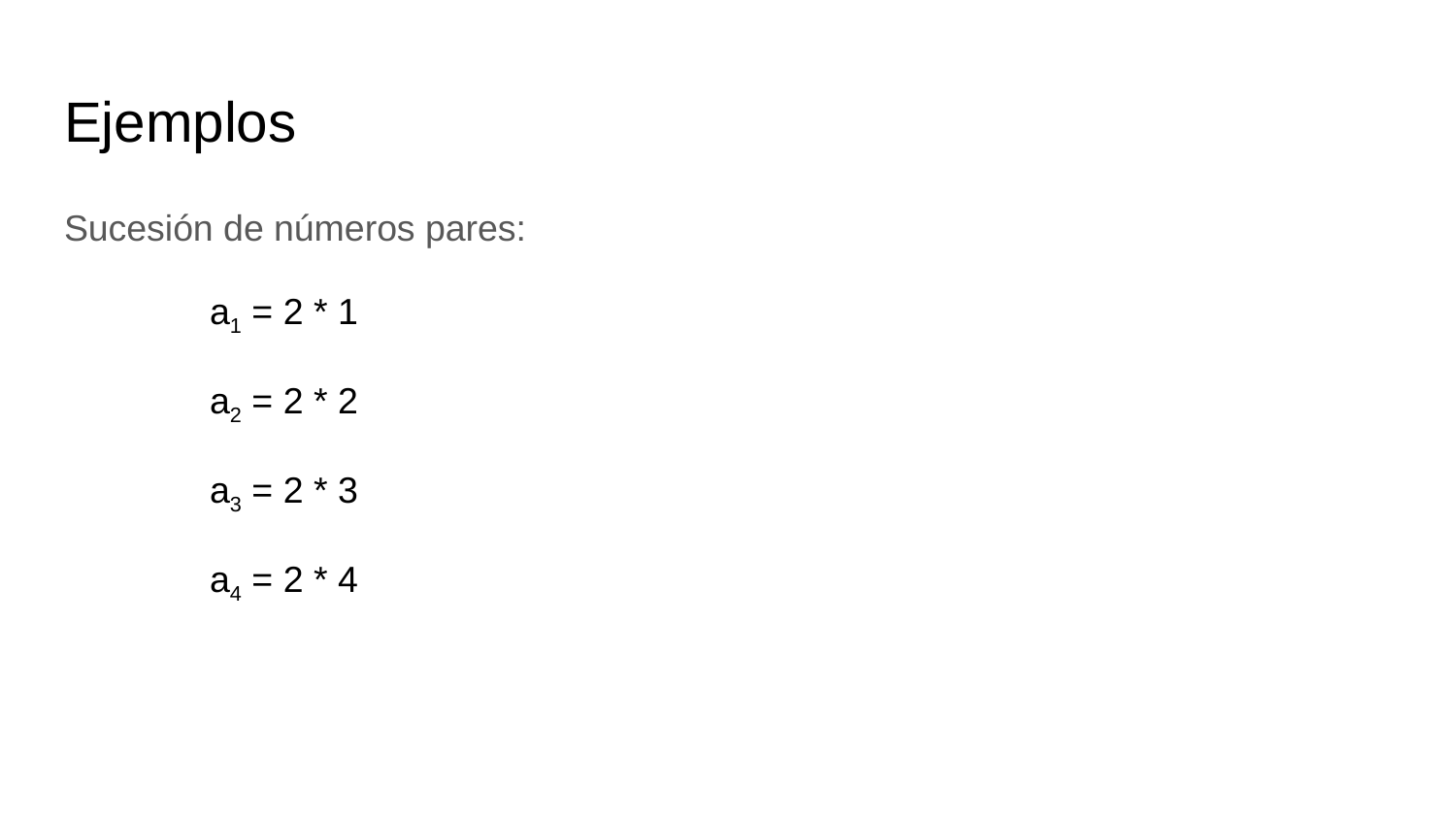

# Ejemplos
Sucesión de números pares:
	a1 = 2 * 1
	a2 = 2 * 2
	a3 = 2 * 3
	a4 = 2 * 4